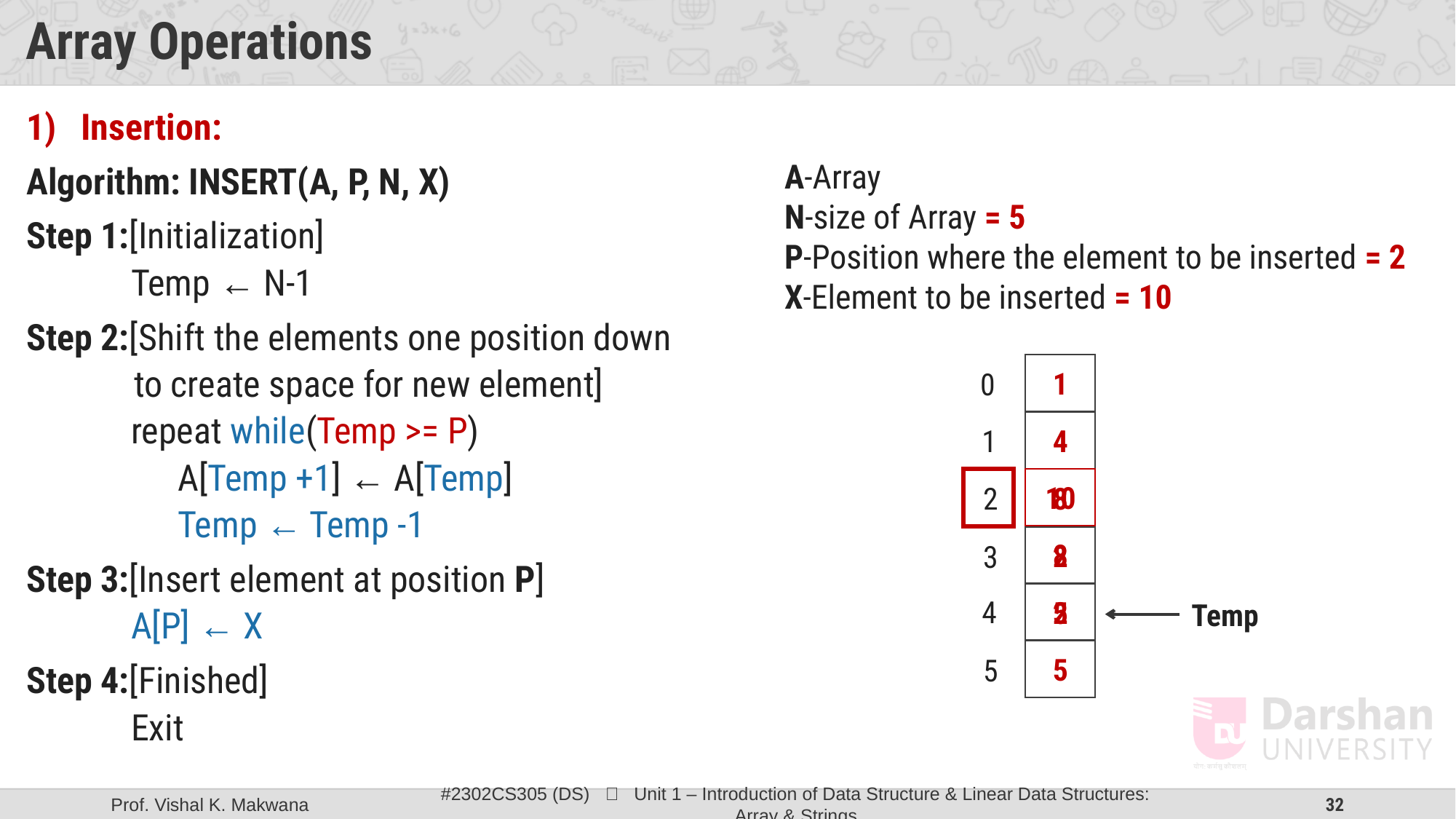

# Array Operations
Insertion:
Algorithm: INSERT(A, P, N, X)
Step 1:[Initialization]
Temp ← N-1
Step 2:[Shift the elements one position down
to create space for new element]
repeat while(Temp >= P)
A[Temp +1] ← A[Temp]
Temp ← Temp -1
Step 3:[Insert element at position P]
A[P] ← X
Step 4:[Finished]
Exit

A-Array
N-size of Array = 5
P-Position where the element to be inserted = 2
X-Element to be inserted = 10
1
0
1
4
10

8
2
8
2
3
4
2
5
Temp
5
5